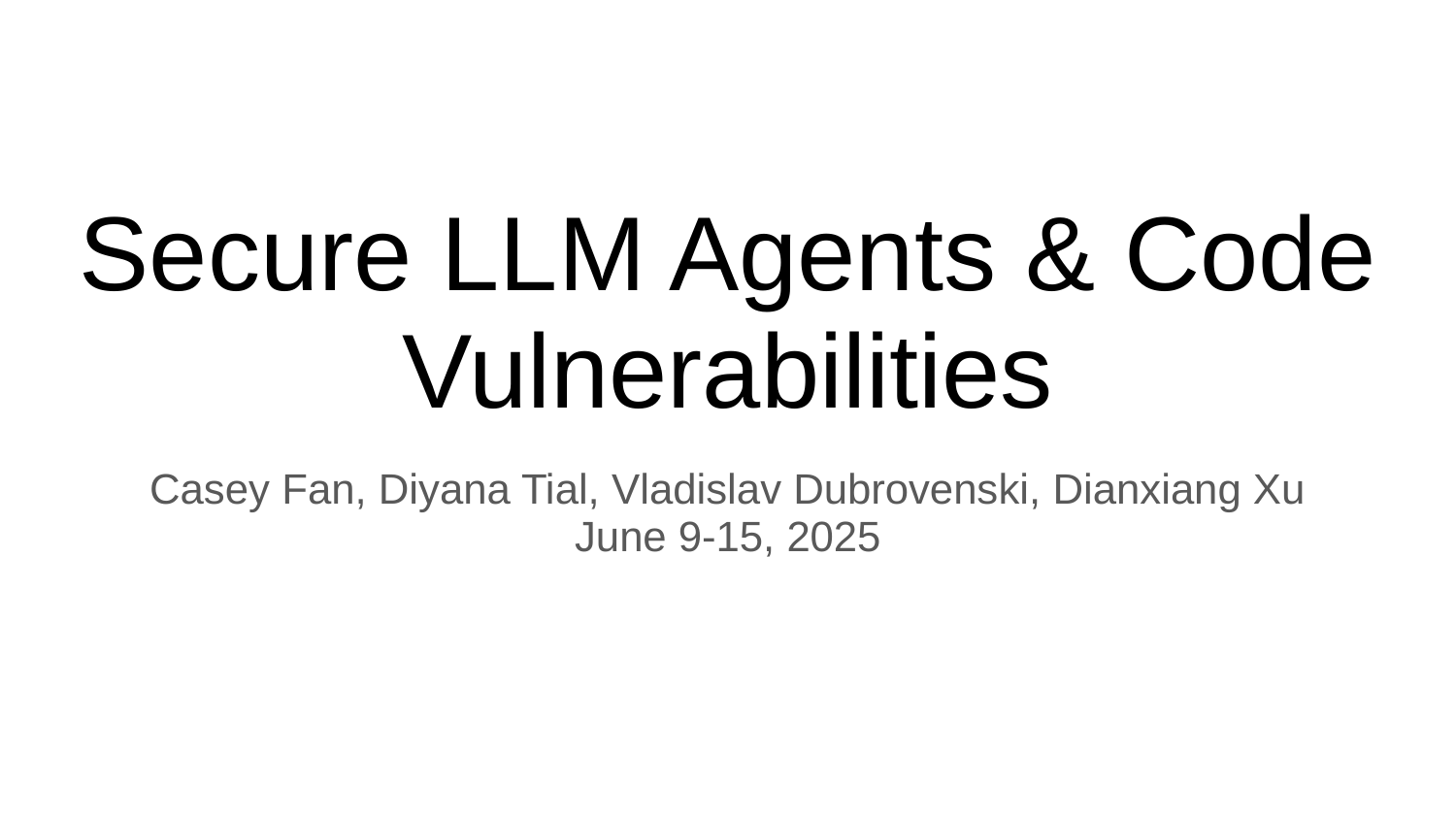

# Secure LLM Agents & Code Vulnerabilities
Casey Fan, Diyana Tial, Vladislav Dubrovenski, Dianxiang Xu
June 9-15, 2025